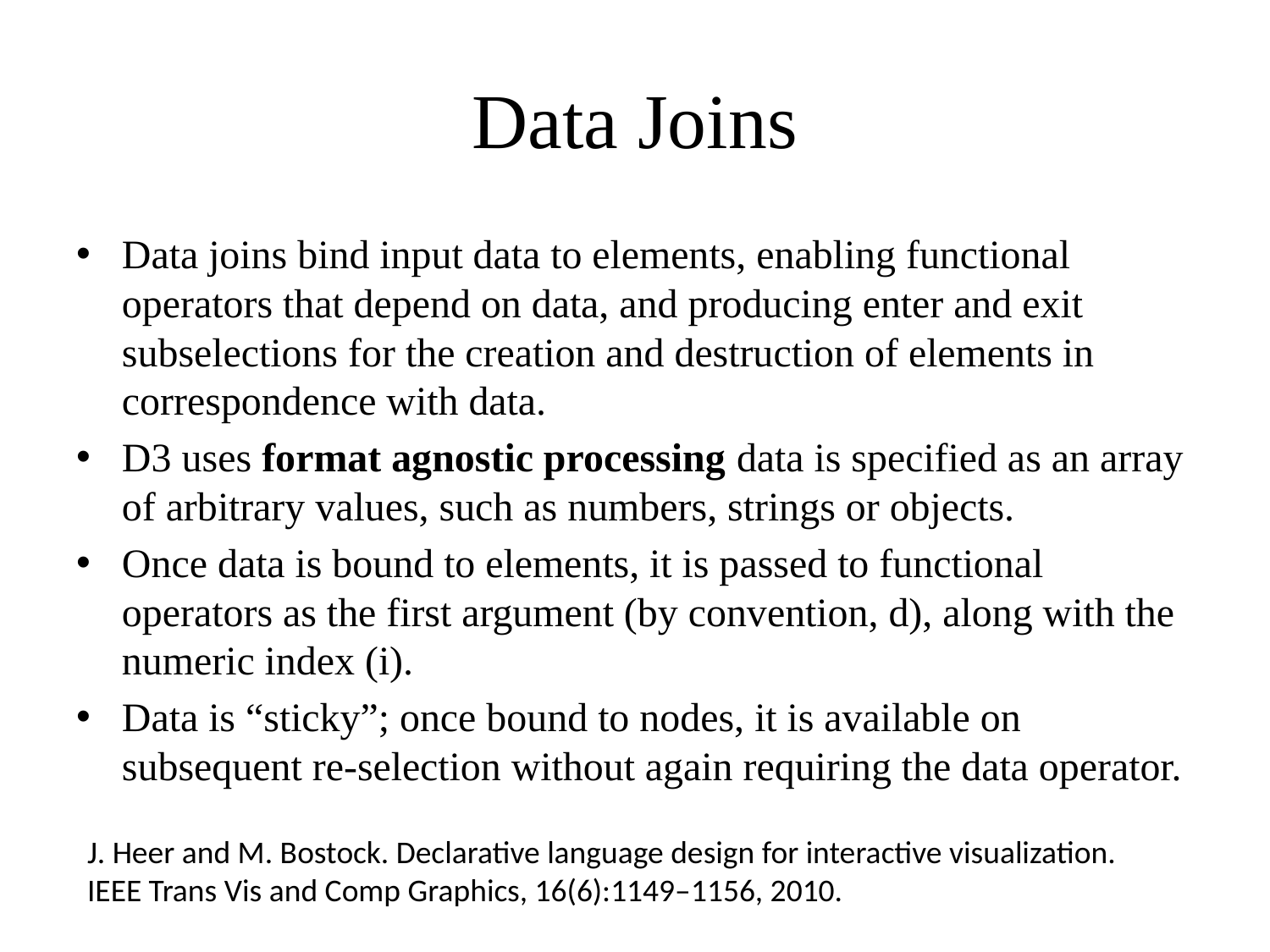

# Data Joins
D3
Data joins bind input data to elements, enabling functional operators that depend on data, and producing enter and exit subselections for the creation and destruction of elements in correspondence with data.
D3 uses format agnostic processing data is specified as an array of arbitrary values, such as numbers, strings or objects.
Once data is bound to elements, it is passed to functional operators as the first argument (by convention, d), along with the numeric index (i).
Data is “sticky”; once bound to nodes, it is available on subsequent re-selection without again requiring the data operator.
J. Heer and M. Bostock. Declarative language design for interactive visualization.
IEEE Trans Vis and Comp Graphics, 16(6):1149–1156, 2010.